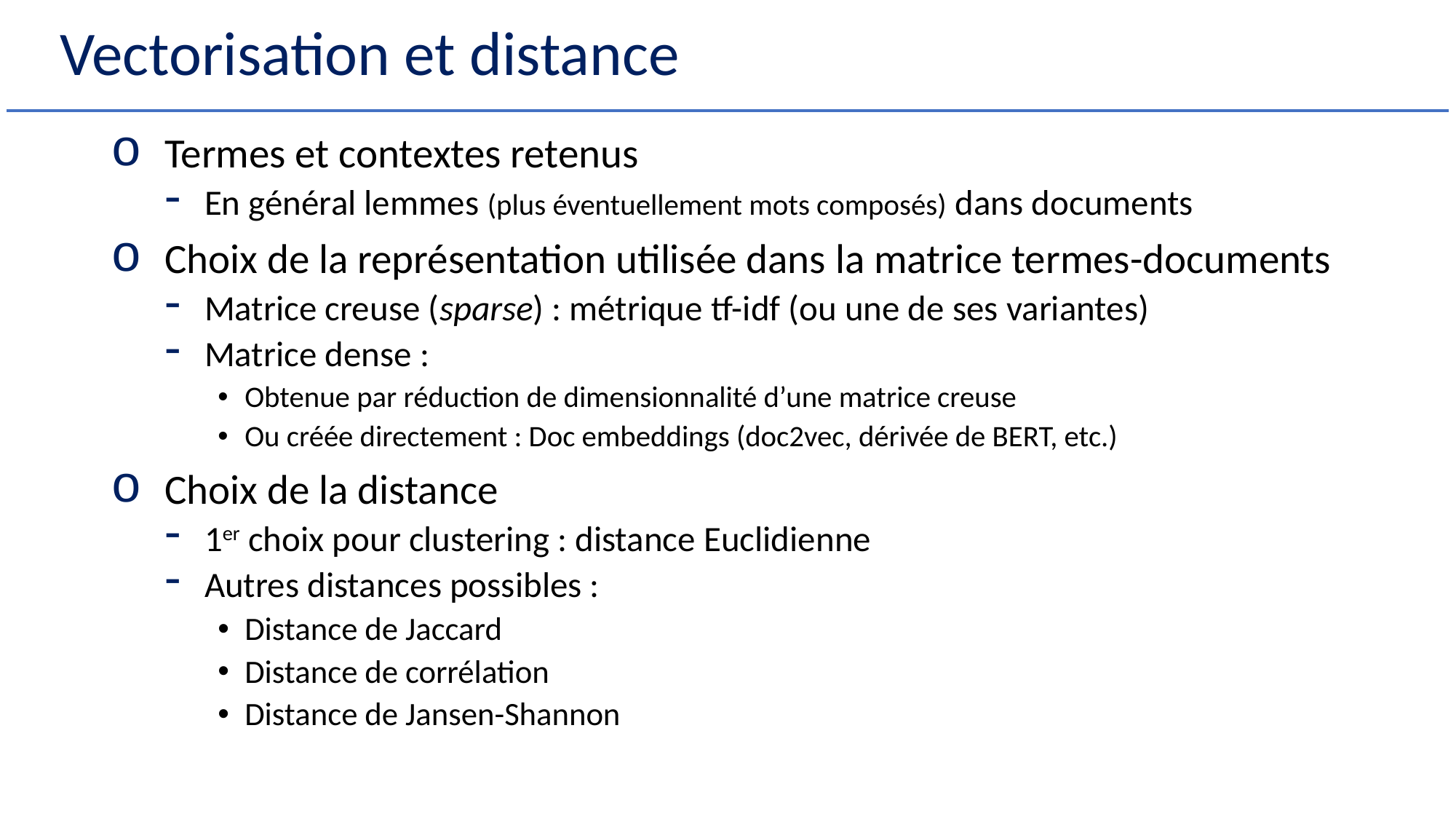

# Vectorisation et distance
Termes et contextes retenus
En général lemmes (plus éventuellement mots composés) dans documents
Choix de la représentation utilisée dans la matrice termes-documents
Matrice creuse (sparse) : métrique tf-idf (ou une de ses variantes)
Matrice dense :
Obtenue par réduction de dimensionnalité d’une matrice creuse
Ou créée directement : Doc embeddings (doc2vec, dérivée de BERT, etc.)
Choix de la distance
1er choix pour clustering : distance Euclidienne
Autres distances possibles :
Distance de Jaccard
Distance de corrélation
Distance de Jansen-Shannon